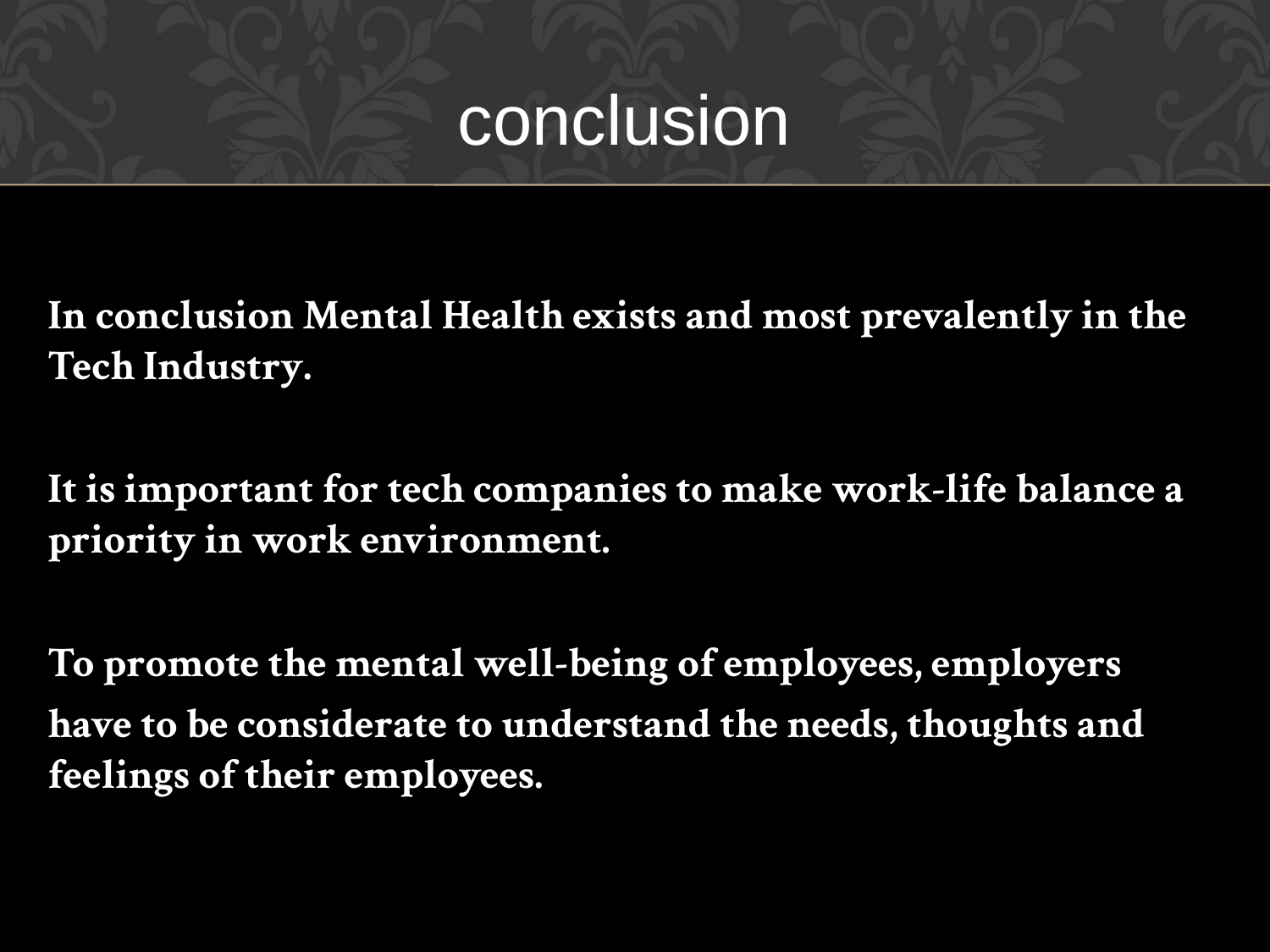

conclusion
In conclusion Mental Health exists and most prevalently in the Tech Industry.

It is important for tech companies to make work-life balance a priority in work environment.

To promote the mental well-being of employees, employers
have to be considerate to understand the needs, thoughts and feelings of their employees.